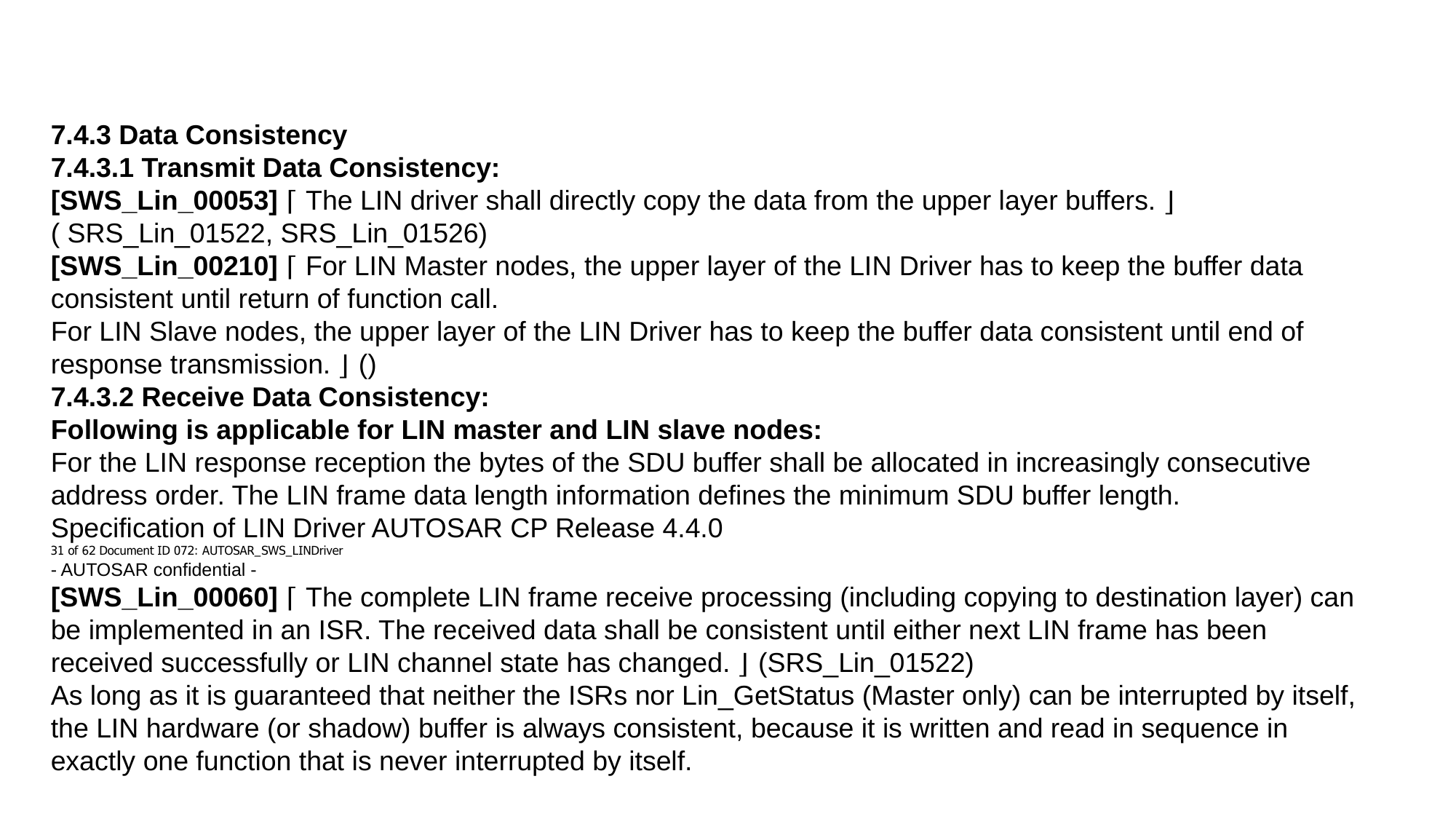

7.4.3 Data Consistency
7.4.3.1 Transmit Data Consistency:
[SWS_Lin_00053] ⌈ The LIN driver shall directly copy the data from the upper layer buffers. ⌋ ( SRS_Lin_01522, SRS_Lin_01526)
[SWS_Lin_00210] ⌈ For LIN Master nodes, the upper layer of the LIN Driver has to keep the buffer data consistent until return of function call.
For LIN Slave nodes, the upper layer of the LIN Driver has to keep the buffer data consistent until end of response transmission. ⌋ ()
7.4.3.2 Receive Data Consistency:
Following is applicable for LIN master and LIN slave nodes:
For the LIN response reception the bytes of the SDU buffer shall be allocated in increasingly consecutive address order. The LIN frame data length information defines the minimum SDU buffer length.
Specification of LIN Driver AUTOSAR CP Release 4.4.0
31 of 62 Document ID 072: AUTOSAR_SWS_LINDriver
- AUTOSAR confidential -
[SWS_Lin_00060] ⌈ The complete LIN frame receive processing (including copying to destination layer) can be implemented in an ISR. The received data shall be consistent until either next LIN frame has been received successfully or LIN channel state has changed. ⌋ (SRS_Lin_01522)
As long as it is guaranteed that neither the ISRs nor Lin_GetStatus (Master only) can be interrupted by itself, the LIN hardware (or shadow) buffer is always consistent, because it is written and read in sequence in exactly one function that is never interrupted by itself.